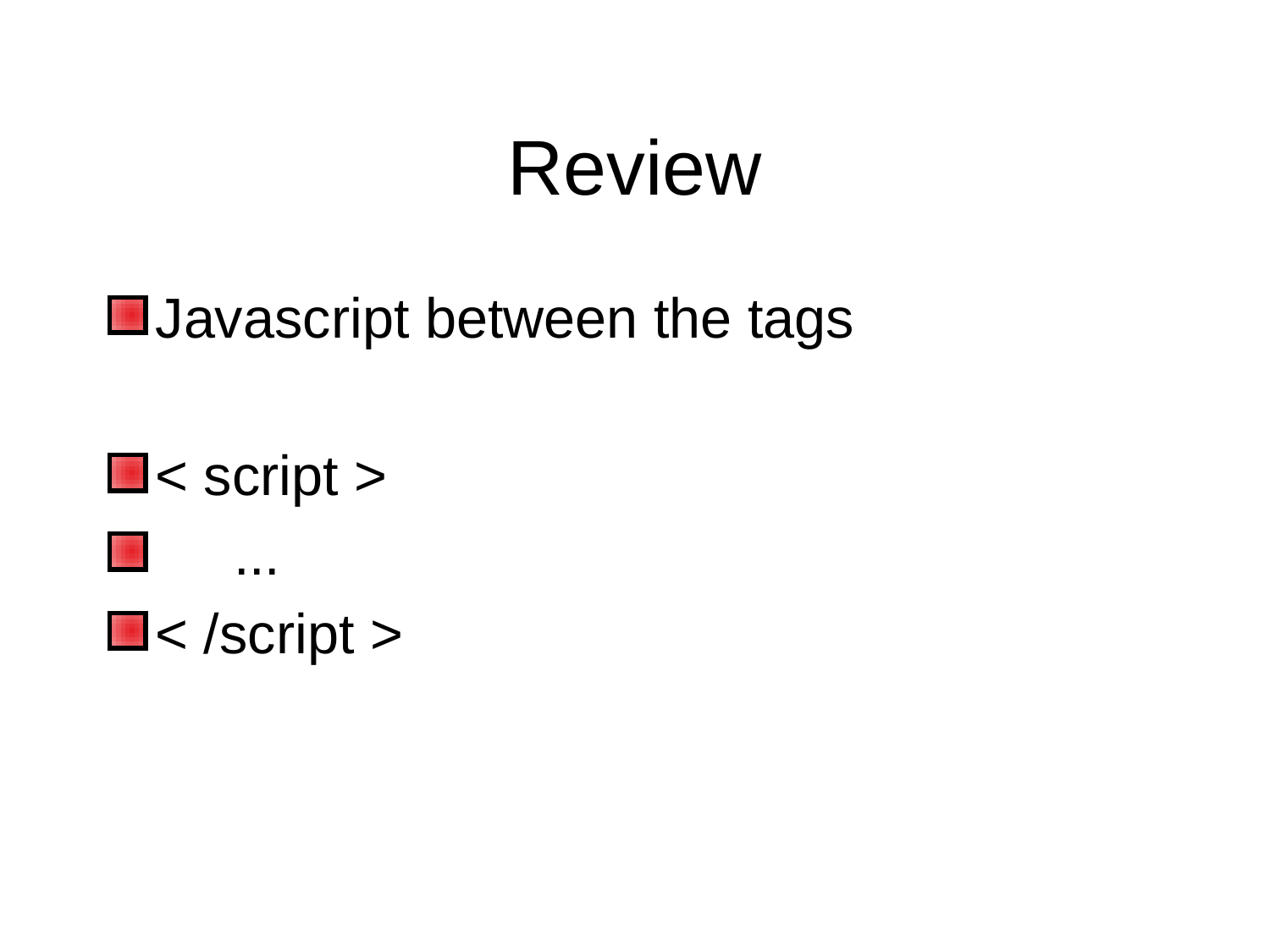

Review
Javascript between the tags

< script >
     ...
< /script >